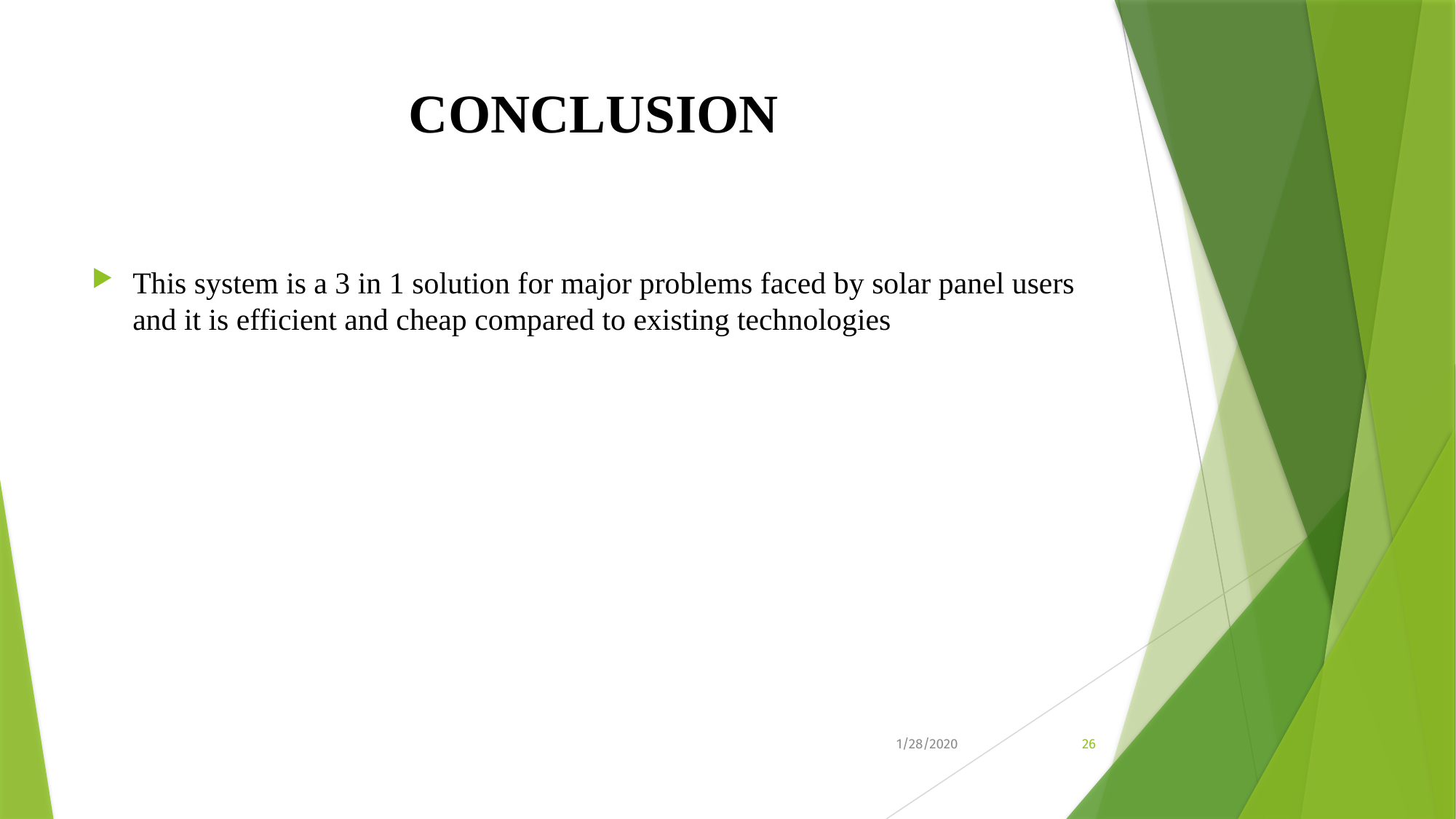

# CONCLUSION
This system is a 3 in 1 solution for major problems faced by solar panel users and it is efficient and cheap compared to existing technologies
1/28/2020
26